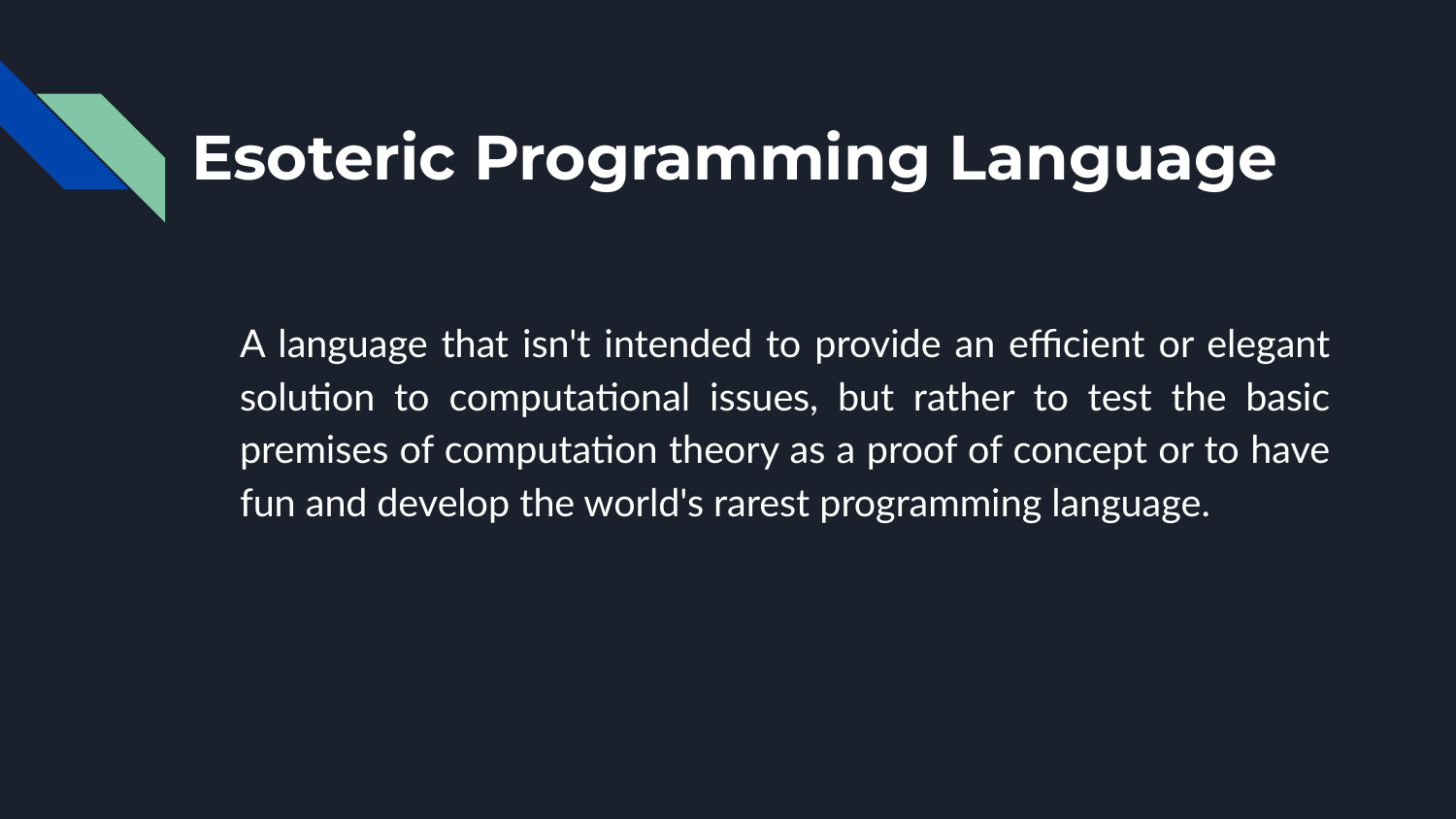

# Esoteric Programming Language
A language that isn't intended to provide an efficient or elegant solution to computational issues, but rather to test the basic premises of computation theory as a proof of concept or to have fun and develop the world's rarest programming language.